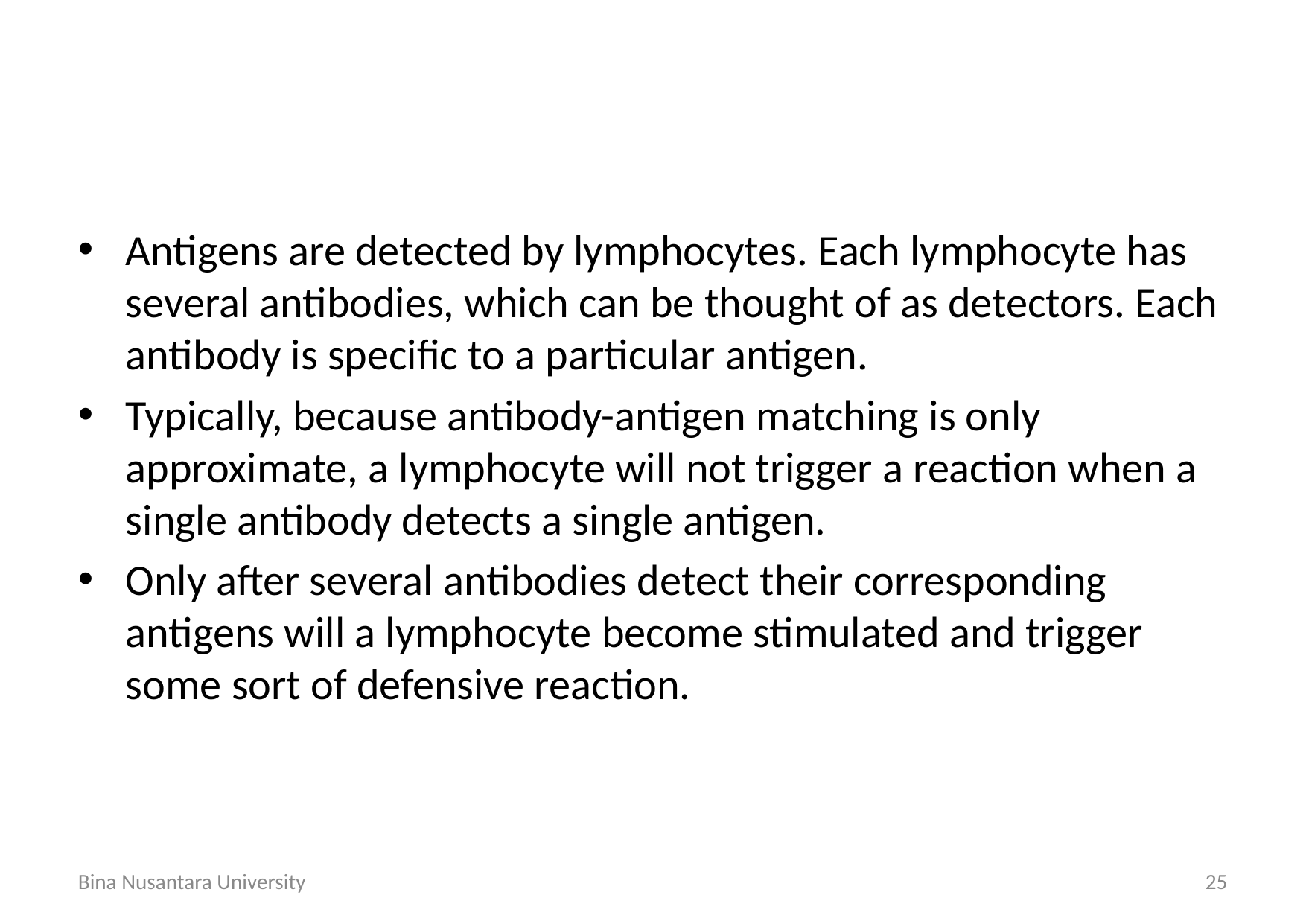

#
Antigens are detected by lymphocytes. Each lymphocyte has several antibodies, which can be thought of as detectors. Each antibody is specific to a particular antigen.
Typically, because antibody-antigen matching is only approximate, a lymphocyte will not trigger a reaction when a single antibody detects a single antigen.
Only after several antibodies detect their corresponding antigens will a lymphocyte become stimulated and trigger some sort of defensive reaction.
Bina Nusantara University
25